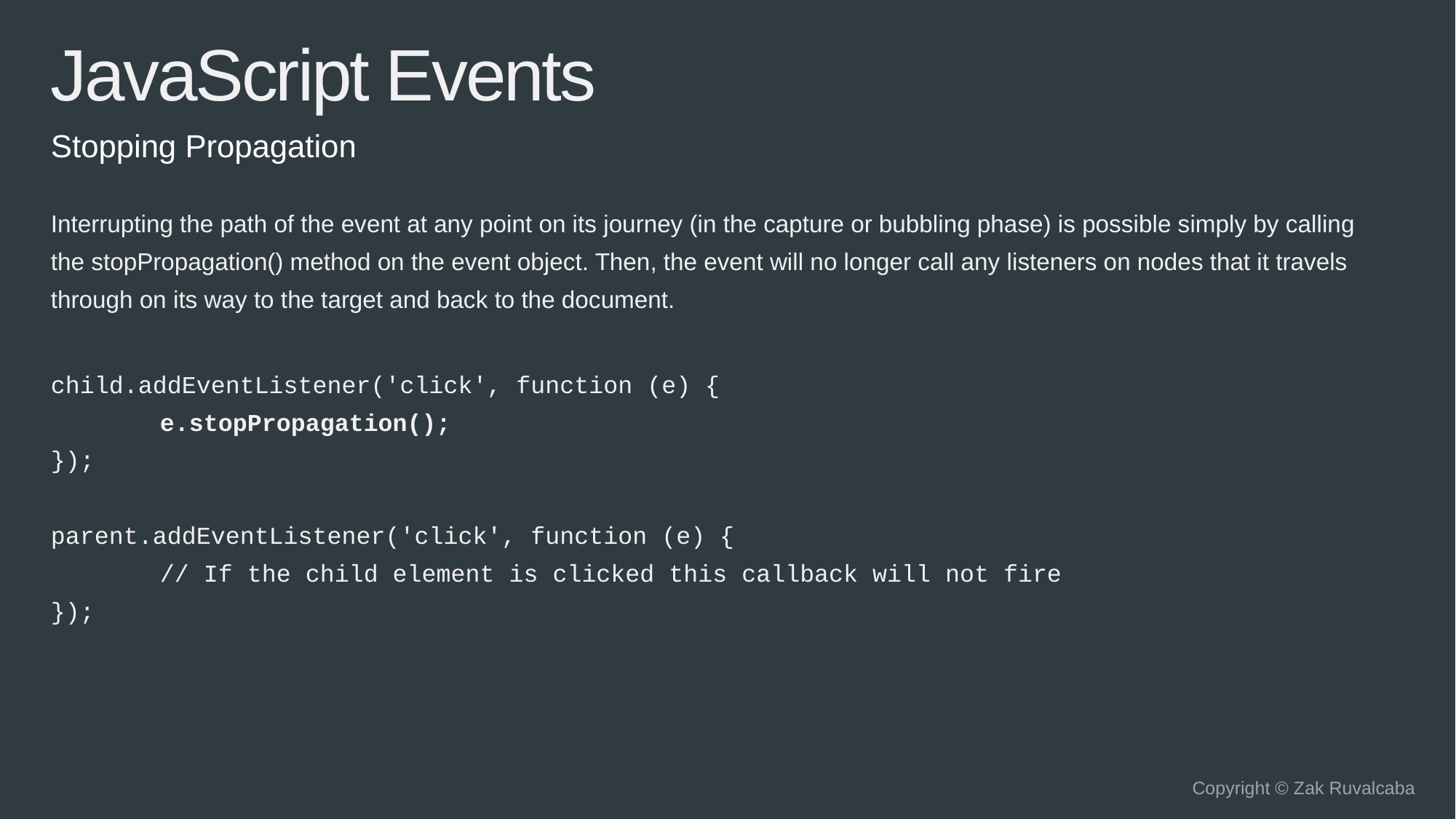

# JavaScript Events
Stopping Propagation
Interrupting the path of the event at any point on its journey (in the capture or bubbling phase) is possible simply by calling the stopPropagation() method on the event object. Then, the event will no longer call any listeners on nodes that it travels through on its way to the target and back to the document.

child.addEventListener('click', function (e) {
	e.stopPropagation();
});
parent.addEventListener('click', function (e) {
	// If the child element is clicked this callback will not fire
});